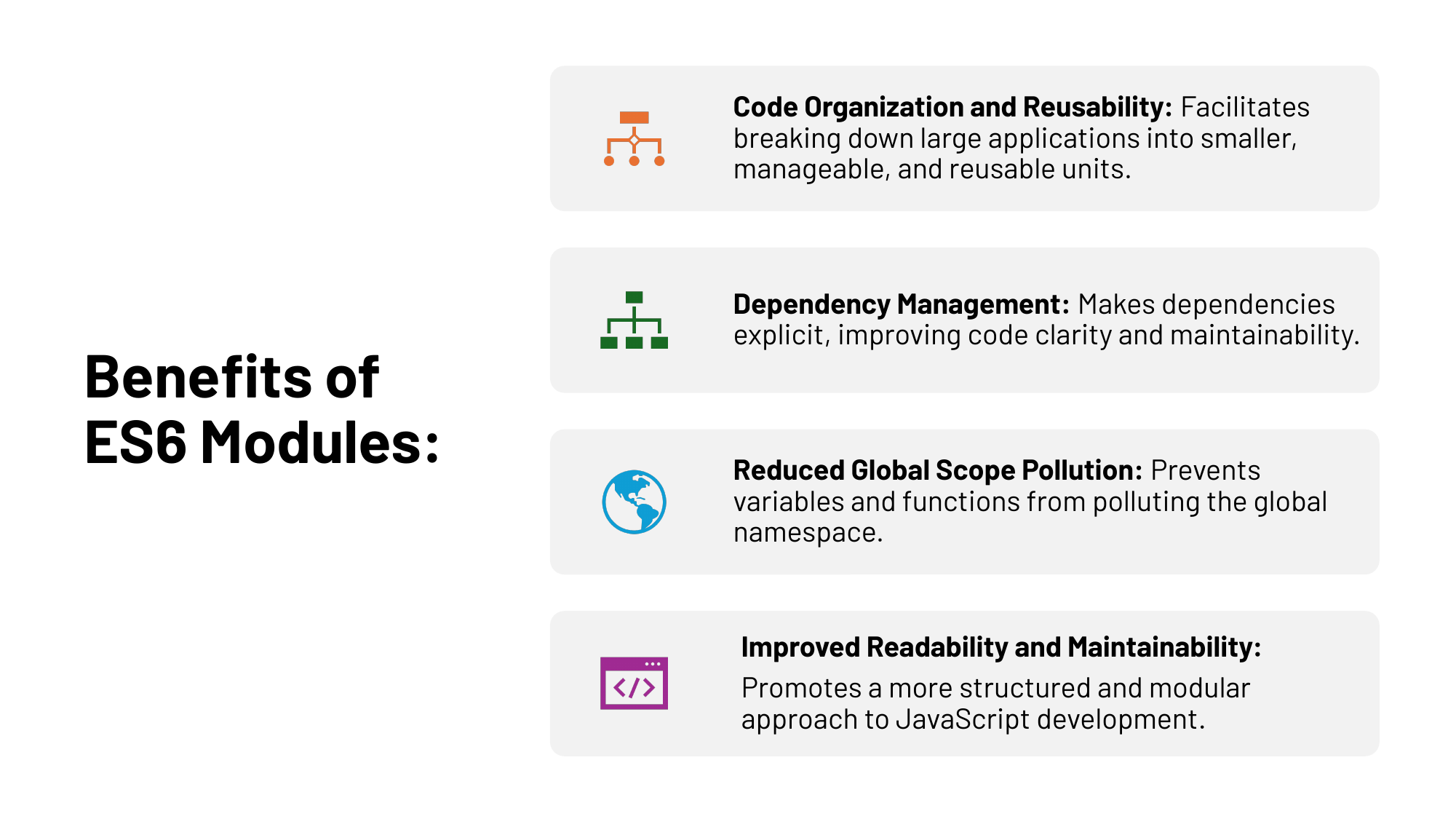

# Benefits of ES6 Modules:
Code Organization and Reusability: Facilitates breaking down large applications into smaller, manageable, and reusable units.
Dependency Management: Makes dependencies explicit, improving code clarity and maintainability.
Reduced Global Scope Pollution: Prevents variables and functions from polluting the global namespace.
Improved Readability and Maintainability:
Promotes a more structured and modular approach to JavaScript development.